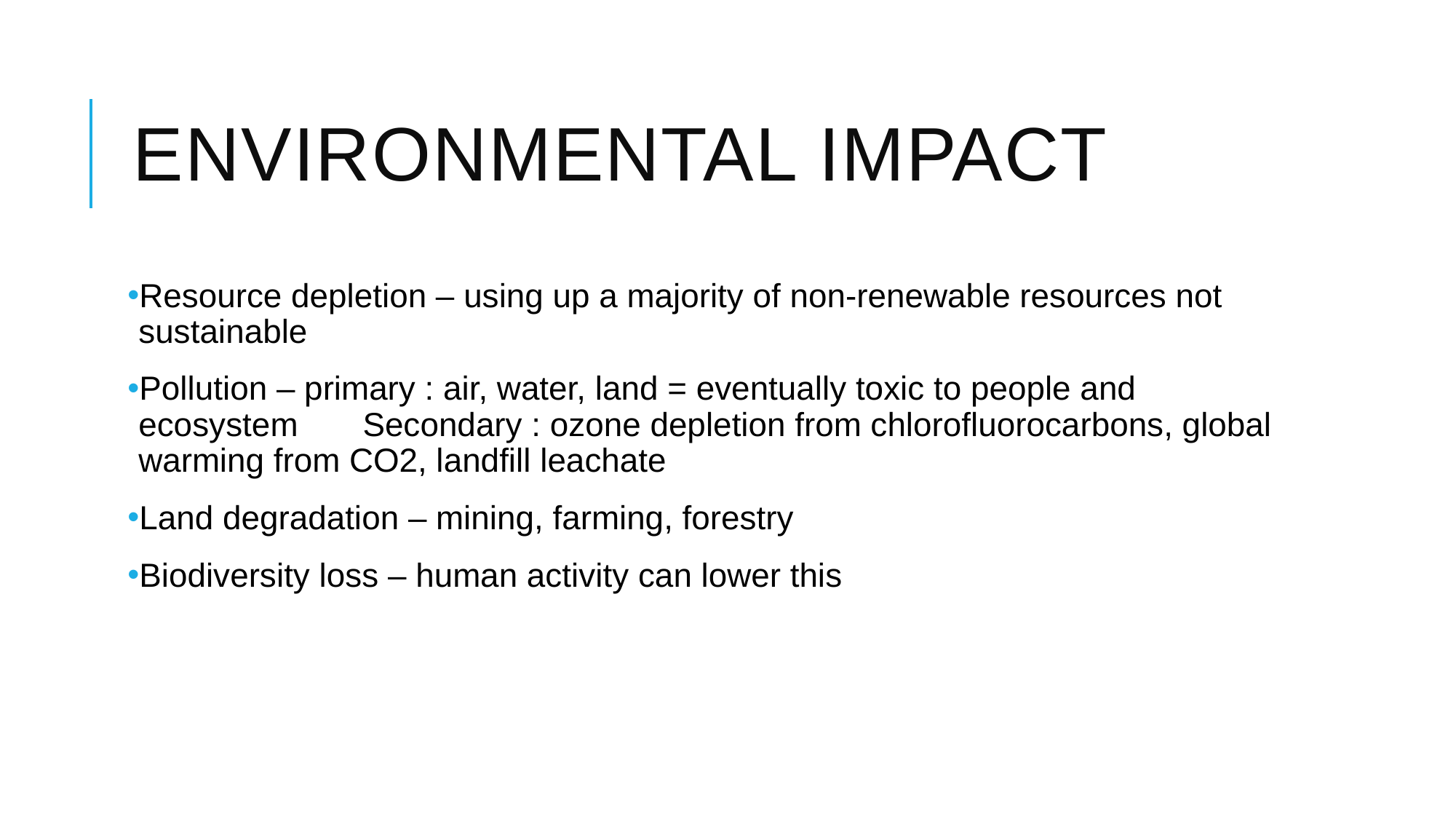

# Environmental impact
Resource depletion – using up a majority of non-renewable resources not sustainable
Pollution – primary : air, water, land = eventually toxic to people and ecosystem       Secondary : ozone depletion from chlorofluorocarbons, global warming from CO2, landfill leachate
Land degradation – mining, farming, forestry
Biodiversity loss – human activity can lower this